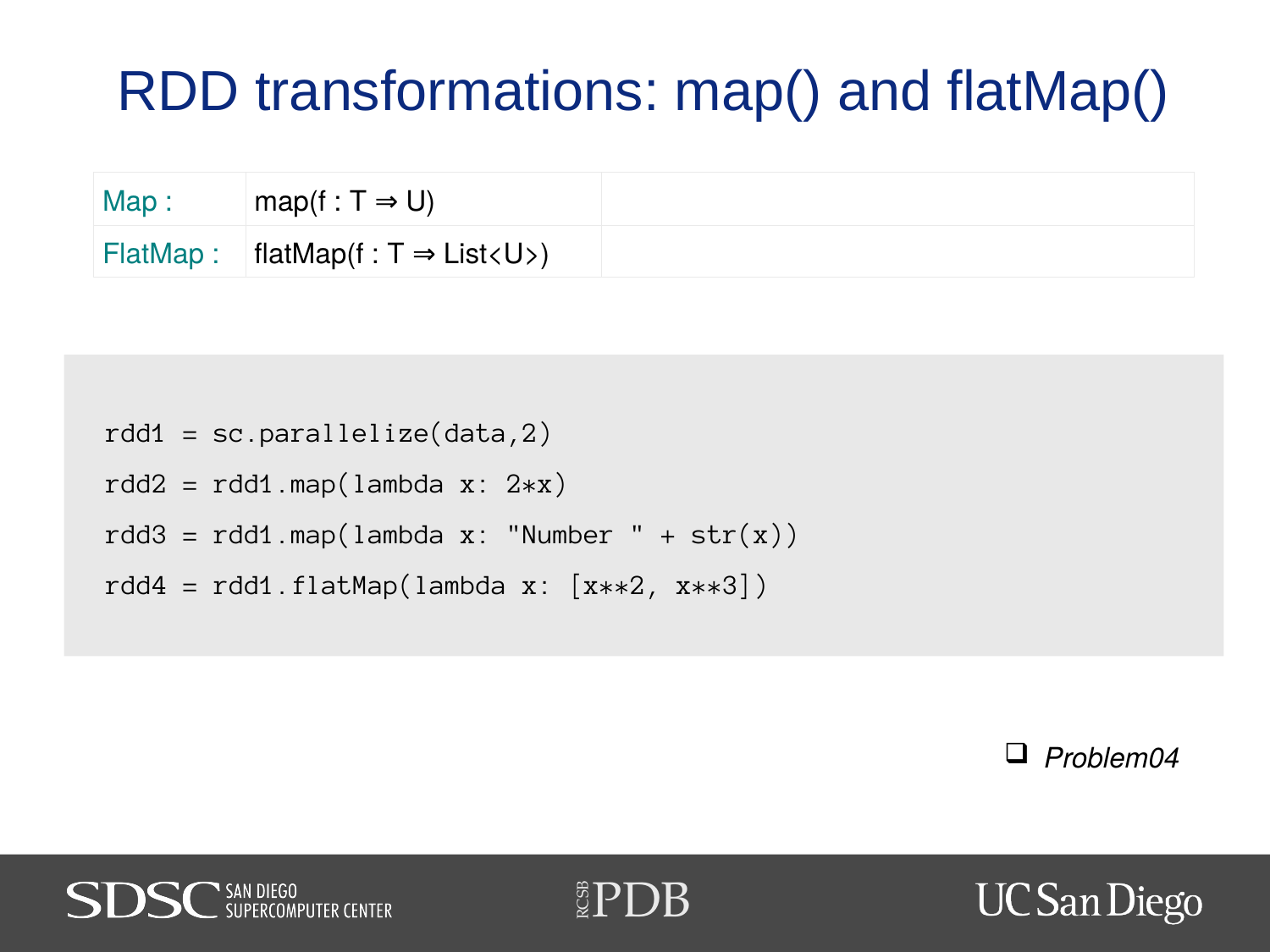

# RDD transformations: map() and flatMap()
| Map : | map(f : T ⇒ U) |  |
| --- | --- | --- |
| FlatMap : | flatMap(f : T ⇒ List<U>) |  |

rdd1 = sc.parallelize(data,2)
rdd2 = rdd1.map(lambda x: 2*x)
rdd3 = rdd1.map(lambda x: "Number " + str(x))
rdd4 = rdd1.flatMap(lambda x: [x**2, x**3])

Problem04